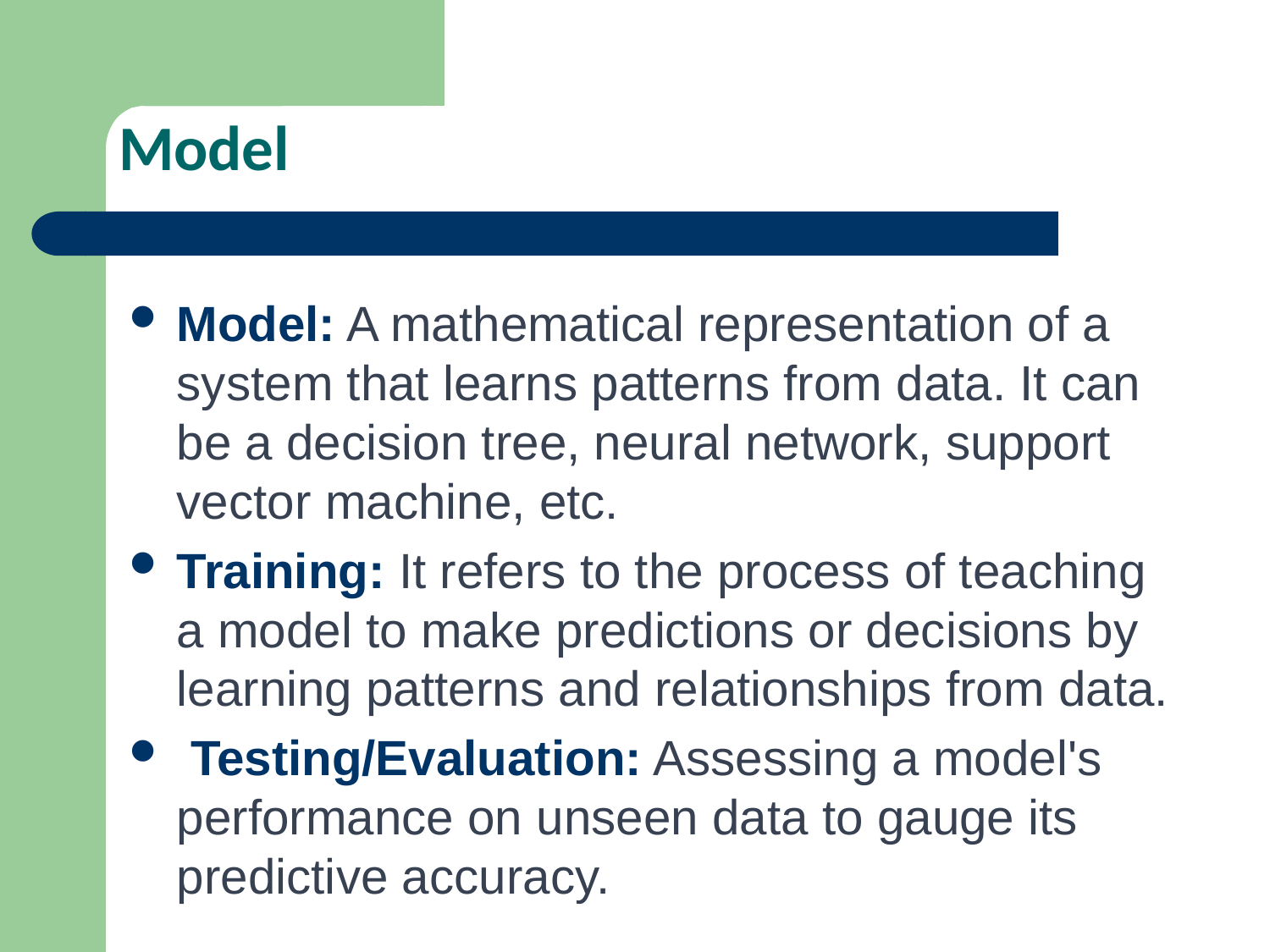

# Model
Model: A mathematical representation of a system that learns patterns from data. It can be a decision tree, neural network, support vector machine, etc.
Training: It refers to the process of teaching a model to make predictions or decisions by learning patterns and relationships from data.
 Testing/Evaluation: Assessing a model's performance on unseen data to gauge its predictive accuracy.